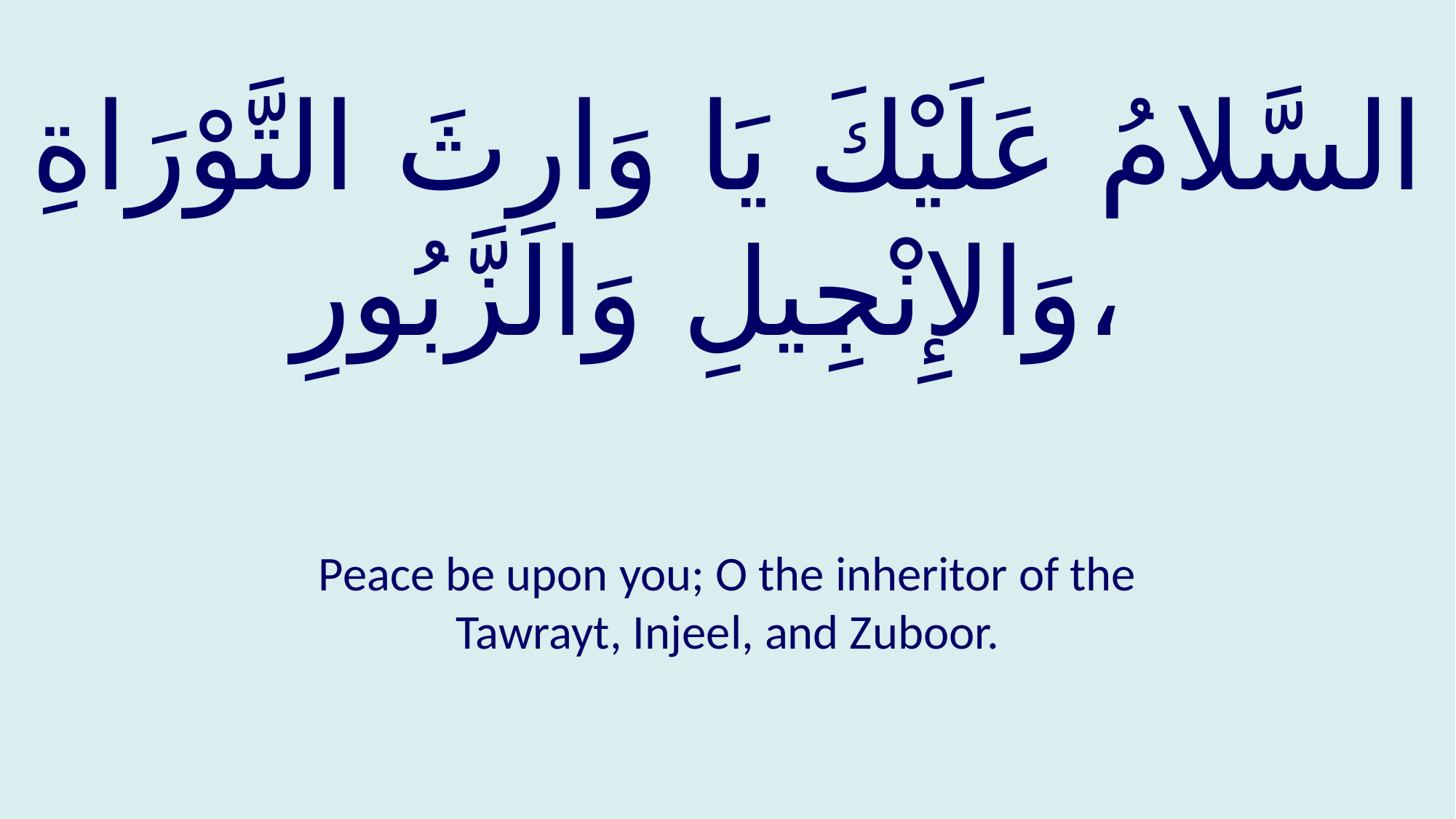

# السَّلامُ عَلَيْكَ يَا وَارِثَ التَّوْرَاةِ وَالإِنْجِيلِ وَالزَّبُورِ،
Peace be upon you; O the inheritor of the Tawrayt, Injeel, and Zuboor.